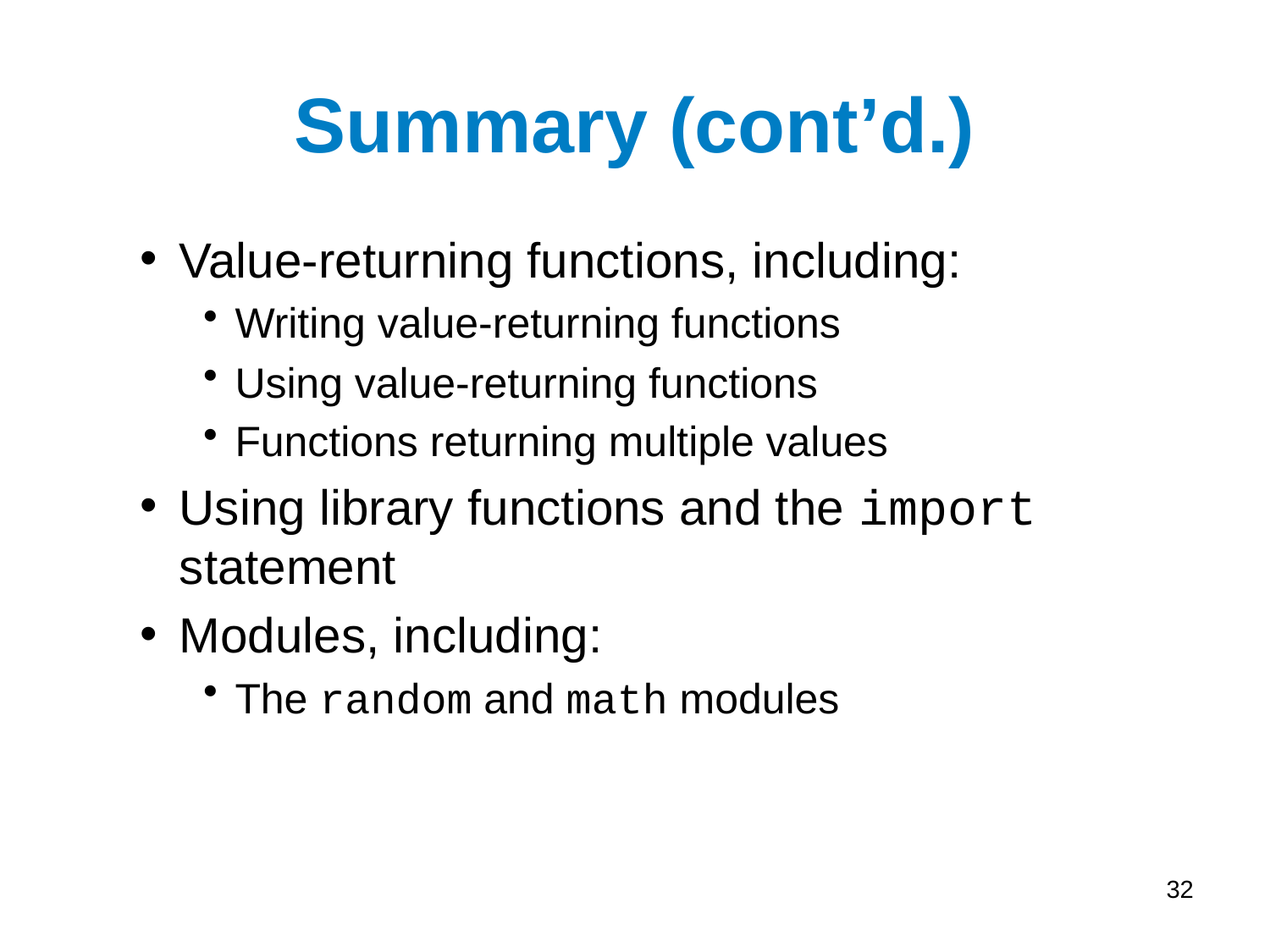

# Summary (cont’d.)
Value-returning functions, including:
Writing value-returning functions
Using value-returning functions
Functions returning multiple values
Using library functions and the import statement
Modules, including:
The random and math modules
32